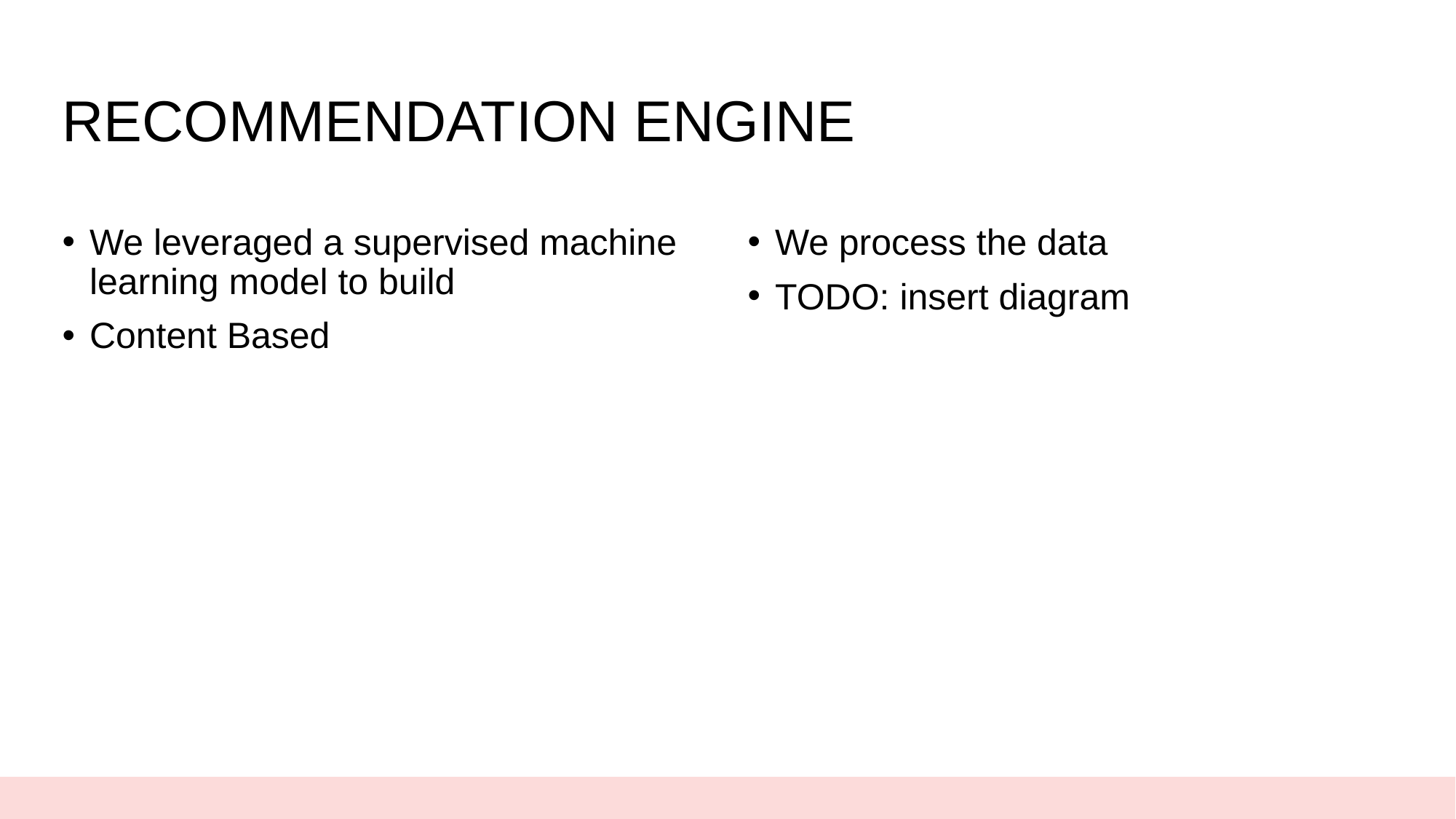

# RECOMMENDATION ENGINE
We leveraged a supervised machine learning model to build
Content Based
We process the data
TODO: insert diagram